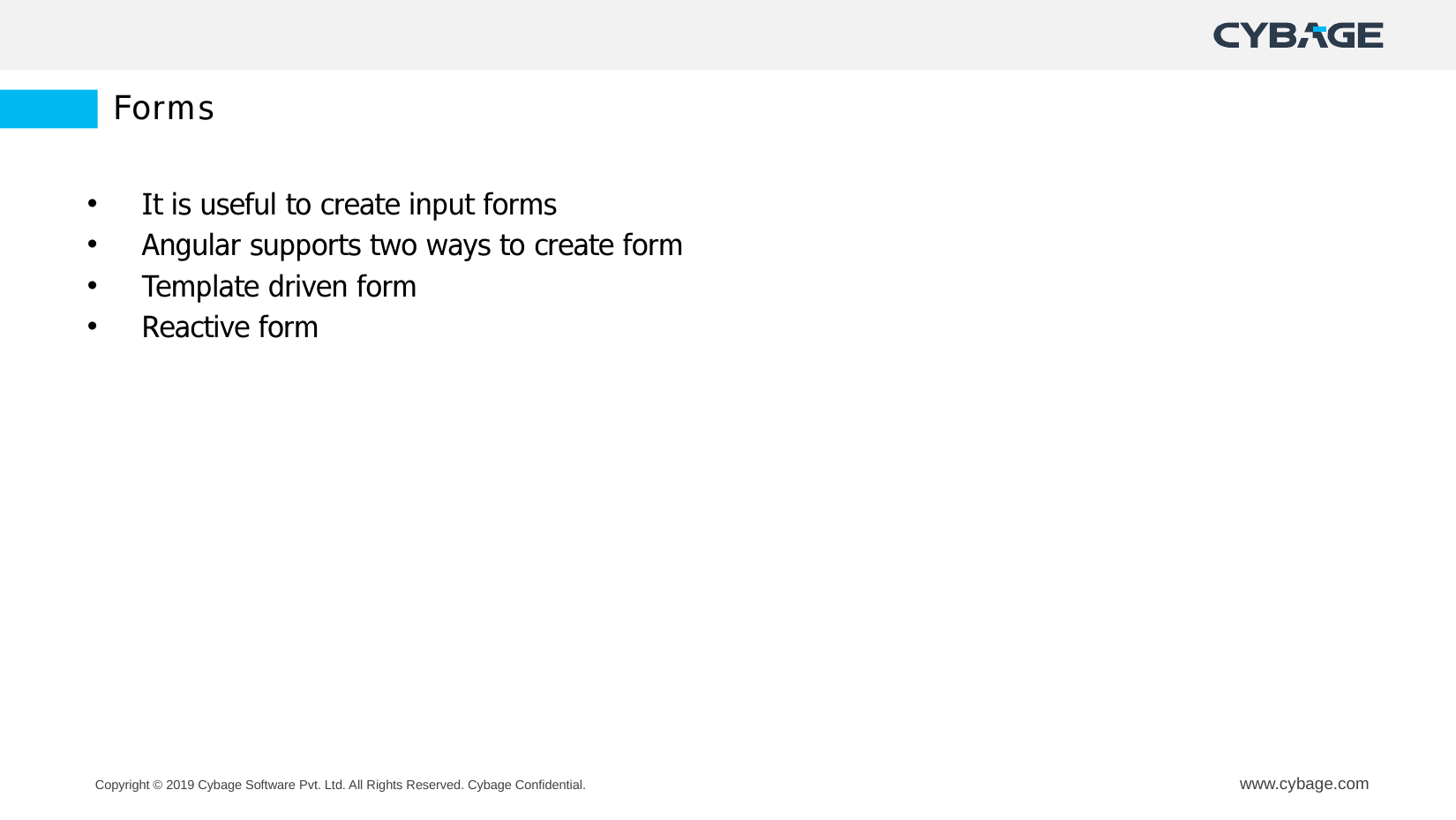

# Forms
It is useful to create input forms
Angular supports two ways to create form
Template driven form
Reactive form